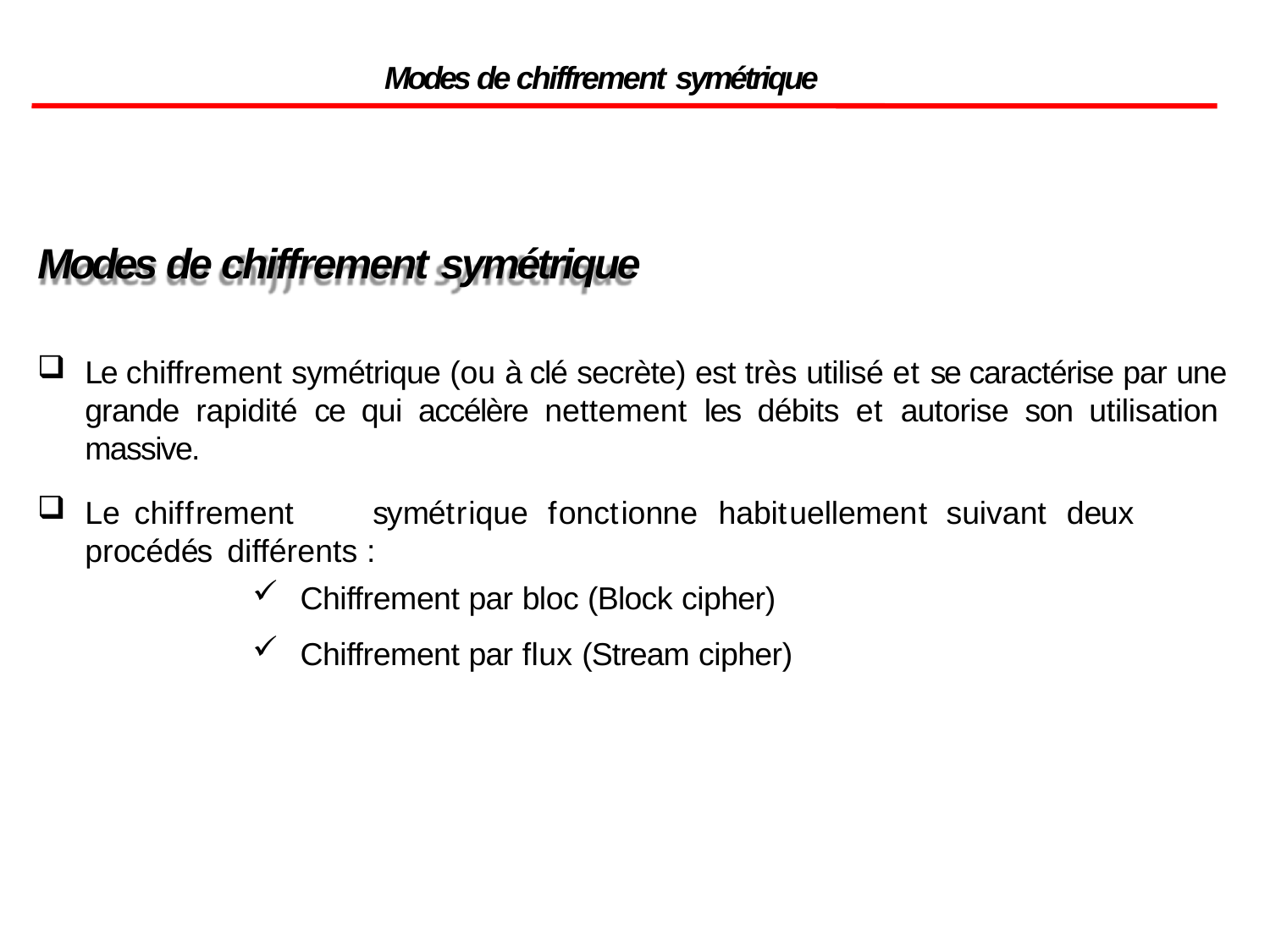

Modes de chiffrement symétrique

Modes de chiffrement symétrique

Le chiffrement symétrique (ou à clé secrète) est très utilisé et se caractérise par une  grande rapidité ce qui accélère nettement les débits et autorise son utilisation  massive.
Le	chiffrement	symétrique	fonctionne	habituellement	suivant	deux	procédés  différents :
Chiffrement par bloc (Block cipher)
Chiffrement par flux (Stream cipher)